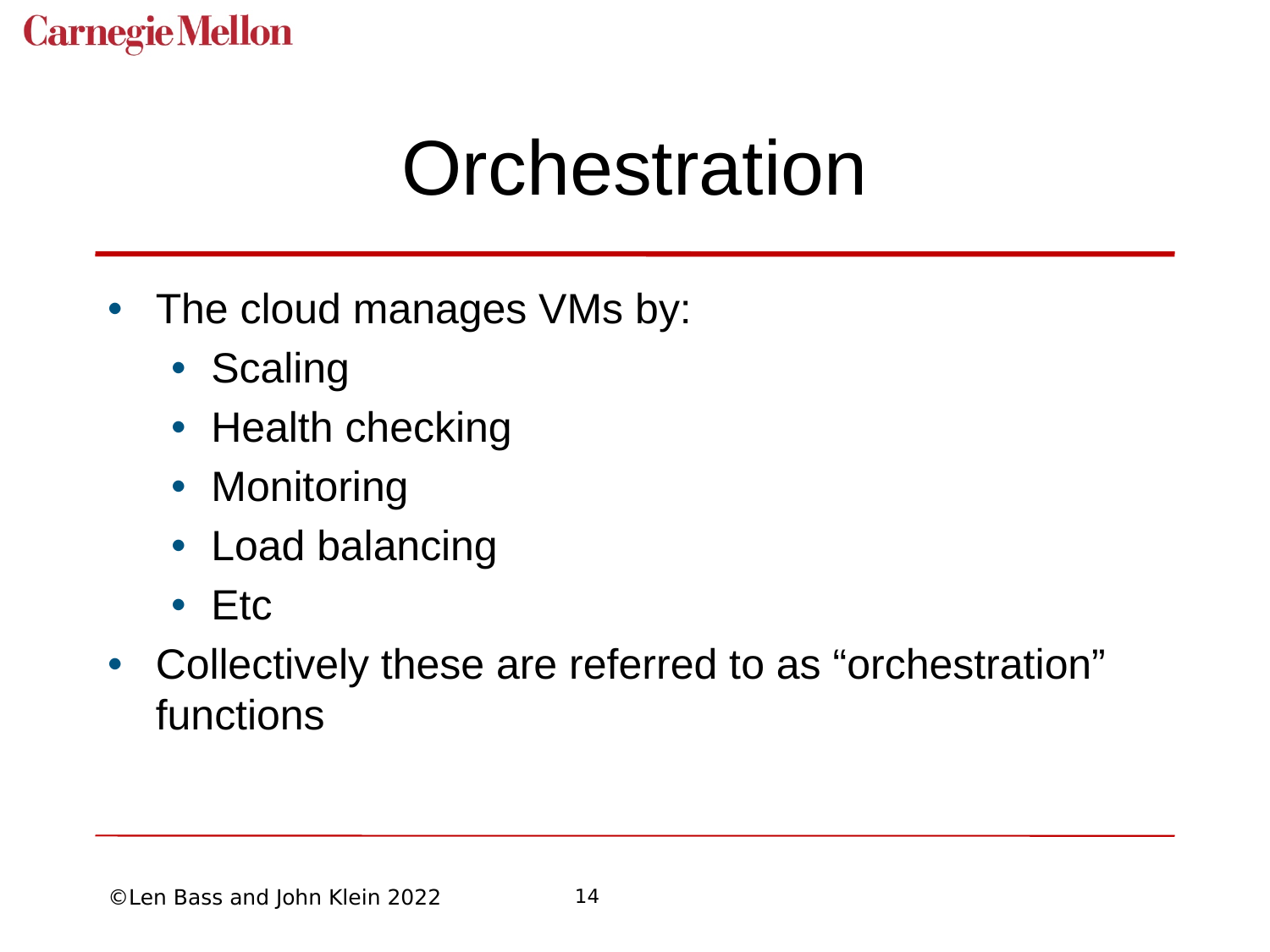

# Orchestration
The cloud manages VMs by:
Scaling
Health checking
Monitoring
Load balancing
Etc
Collectively these are referred to as “orchestration” functions